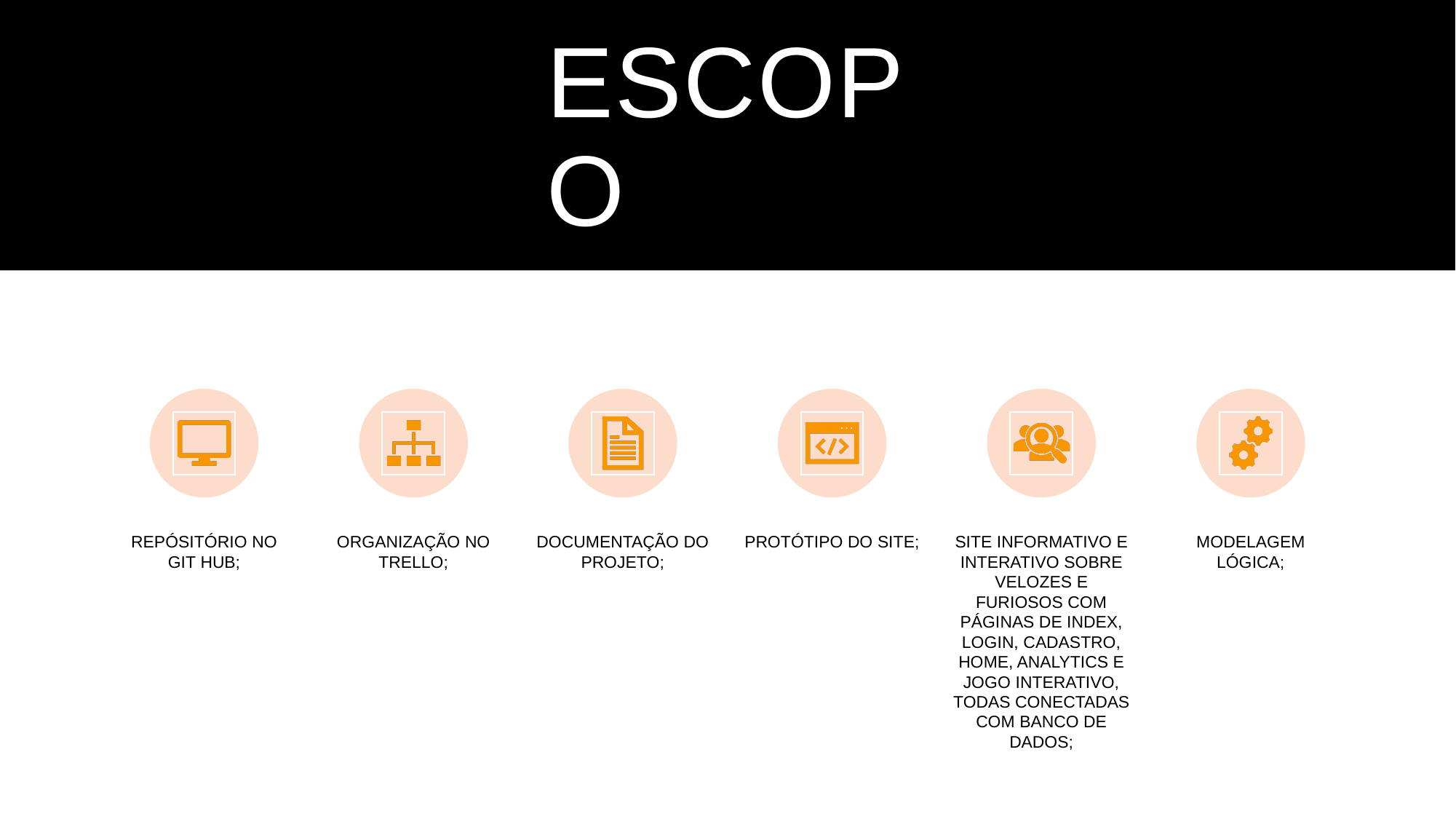

# ESCOPO
Repósitório no git hub;
Organização no Trello;
Documentação do projeto;
Protótipo do site;
Site informativo e interativo sobre Velozes e Furiosos com páginas de index, login, cadastro, home, analytics e jogo interativo, todas conectadas com banco de dados;
Modelagem lógica;